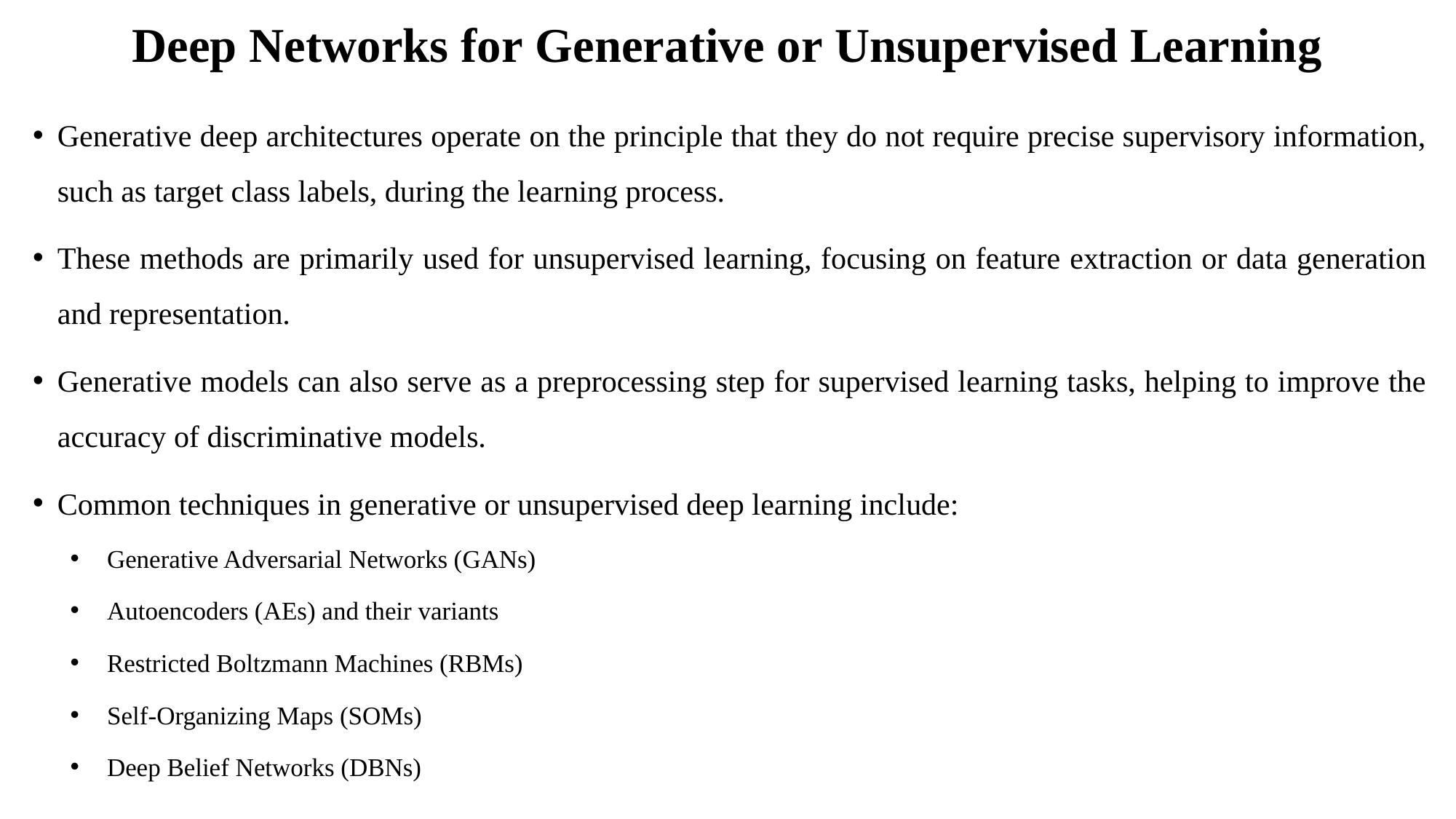

# Deep Networks for Generative or Unsupervised Learning
Generative deep architectures operate on the principle that they do not require precise supervisory information, such as target class labels, during the learning process.
These methods are primarily used for unsupervised learning, focusing on feature extraction or data generation and representation.
Generative models can also serve as a preprocessing step for supervised learning tasks, helping to improve the accuracy of discriminative models.
Common techniques in generative or unsupervised deep learning include:
Generative Adversarial Networks (GANs)
Autoencoders (AEs) and their variants
Restricted Boltzmann Machines (RBMs)
Self-Organizing Maps (SOMs)
Deep Belief Networks (DBNs)